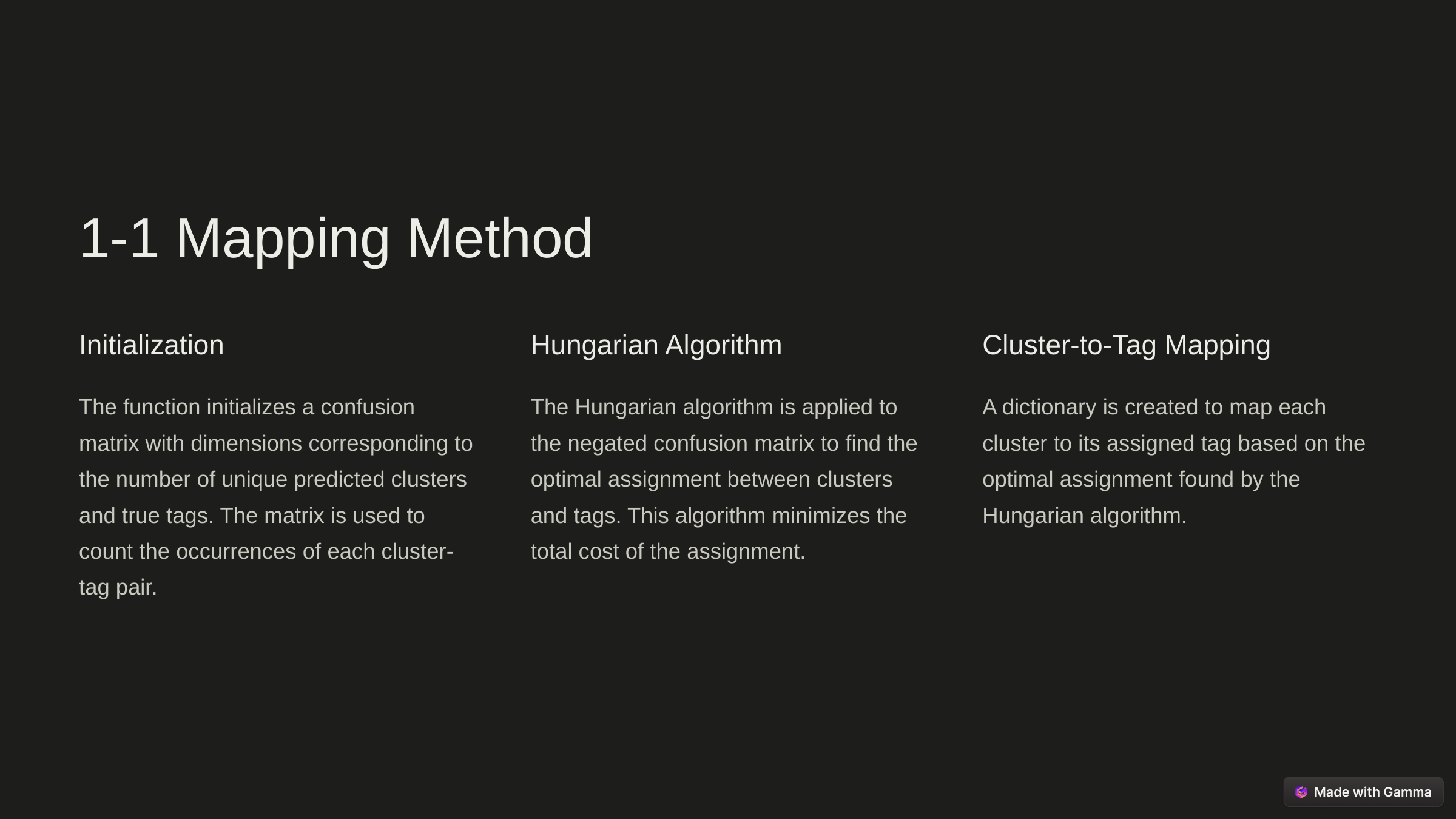

1-1 Mapping Method
Initialization
Hungarian Algorithm
Cluster-to-Tag Mapping
The function initializes a confusion matrix with dimensions corresponding to the number of unique predicted clusters and true tags. The matrix is used to count the occurrences of each cluster-tag pair.
The Hungarian algorithm is applied to the negated confusion matrix to find the optimal assignment between clusters and tags. This algorithm minimizes the total cost of the assignment.
A dictionary is created to map each cluster to its assigned tag based on the optimal assignment found by the Hungarian algorithm.